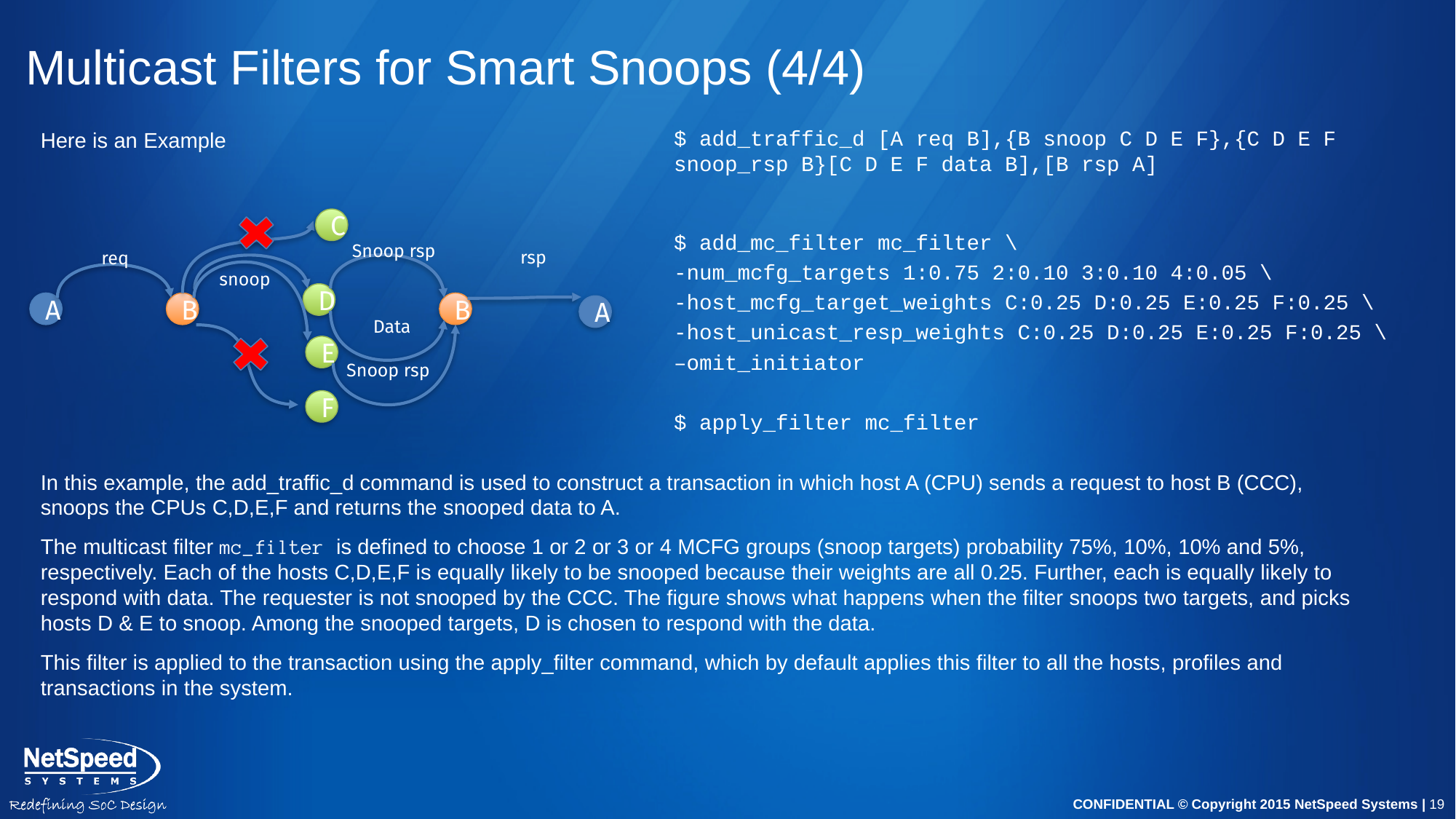

# Multicast Filters for Smart Snoops (4/4)
$ add_traffic_d [A req B],{B snoop C D E F},{C D E F snoop_rsp B}[C D E F data B],[B rsp A]

$ add_mc_filter mc_filter \
-num_mcfg_targets 1:0.75 2:0.10 3:0.10 4:0.05 \
-host_mcfg_target_weights C:0.25 D:0.25 E:0.25 F:0.25 \
-host_unicast_resp_weights C:0.25 D:0.25 E:0.25 F:0.25 \
–omit_initiator

$ apply_filter mc_filter
Here is an Example

In this example, the add_traffic_d command is used to construct a transaction in which host A (CPU) sends a request to host B (CCC), snoops the CPUs C,D,E,F and returns the snooped data to A.
The multicast filter mc_filter is defined to choose 1 or 2 or 3 or 4 MCFG groups (snoop targets) probability 75%, 10%, 10% and 5%, respectively. Each of the hosts C,D,E,F is equally likely to be snooped because their weights are all 0.25. Further, each is equally likely to respond with data. The requester is not snooped by the CCC. The figure shows what happens when the filter snoops two targets, and picks hosts D & E to snoop. Among the snooped targets, D is chosen to respond with the data.
This filter is applied to the transaction using the apply_filter command, which by default applies this filter to all the hosts, profiles and transactions in the system.
C

Snoop rsp
req
snoop
D
A
B
B
A
 rsp
Data

E
Snoop rsp
F